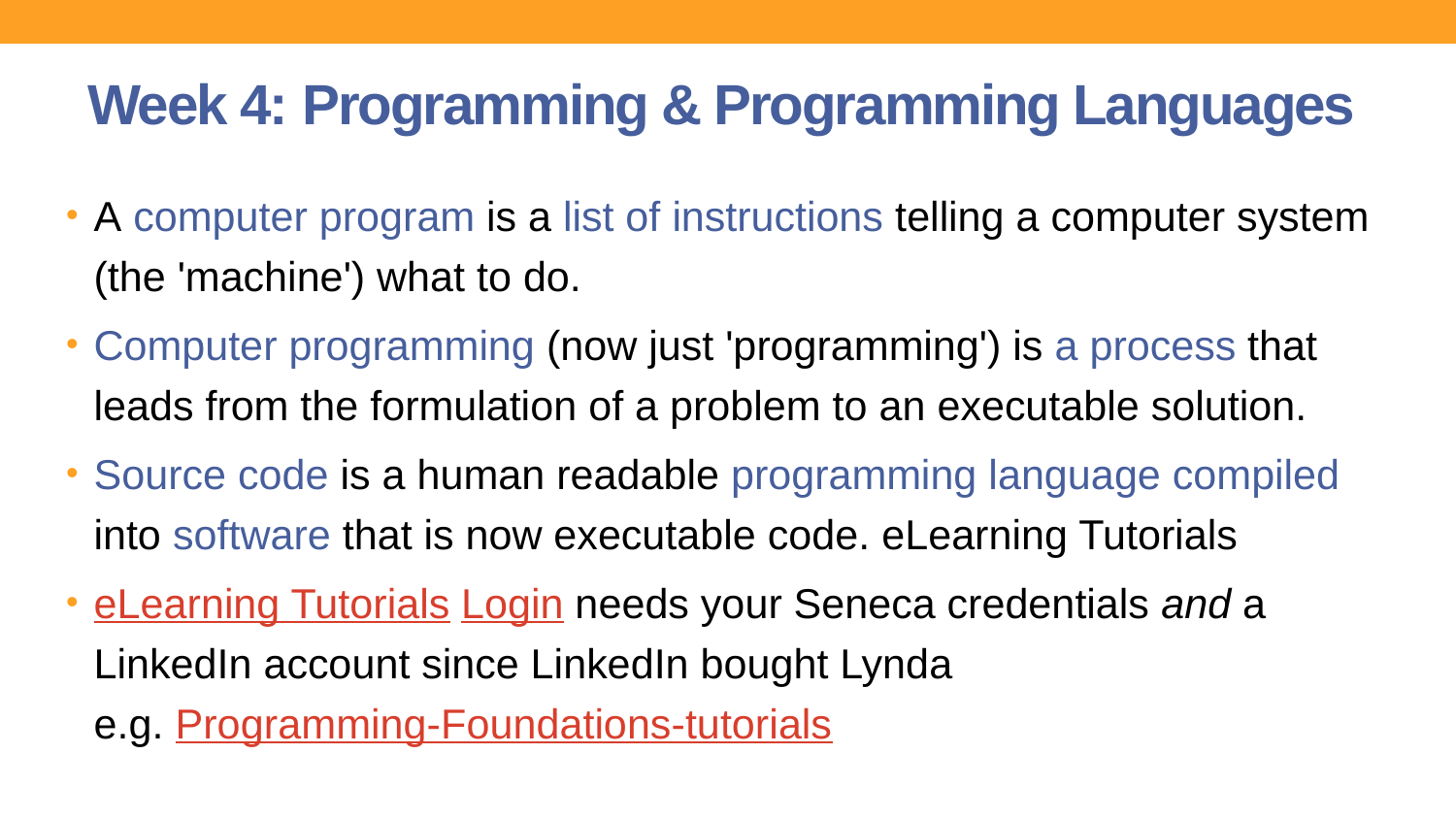

# Week 4: Programming & Programming Languages
A computer program is a list of instructions telling a computer system (the 'machine') what to do.
Computer programming (now just 'programming') is a process that leads from the formulation of a problem to an executable solution.
Source code is a human readable programming language compiled into software that is now executable code. eLearning Tutorials
eLearning Tutorials Login needs your Seneca credentials and a LinkedIn account since LinkedIn bought Lynda
e.g. Programming-Foundations-tutorials